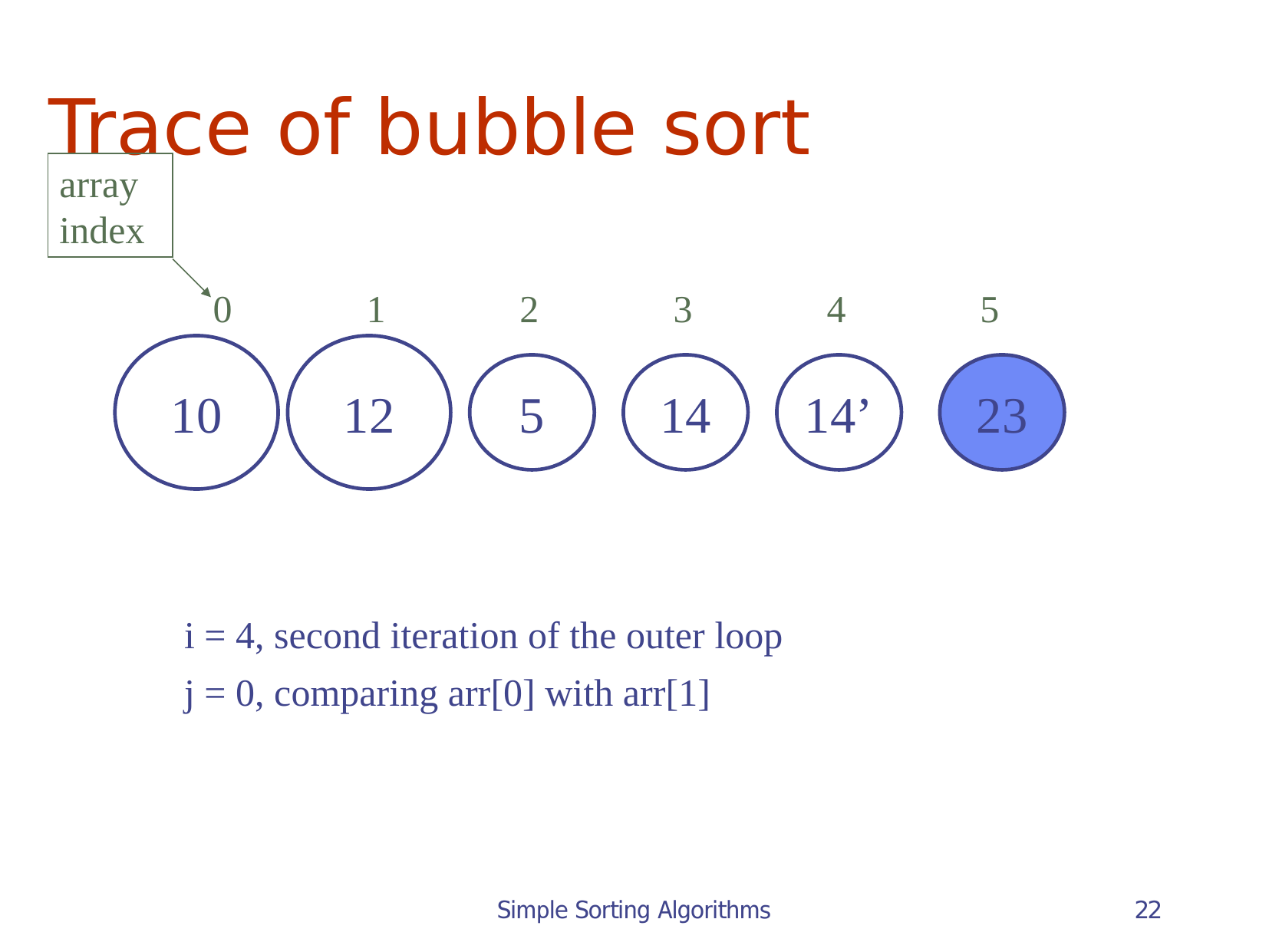

# Trace of bubble sort
array index

0
1
2
3
4
5
10
12
5
14
14’
23
i = 4, second iteration of the outer loop
j = 0, comparing arr[0] with arr[1]
Simple Sorting Algorithms
22